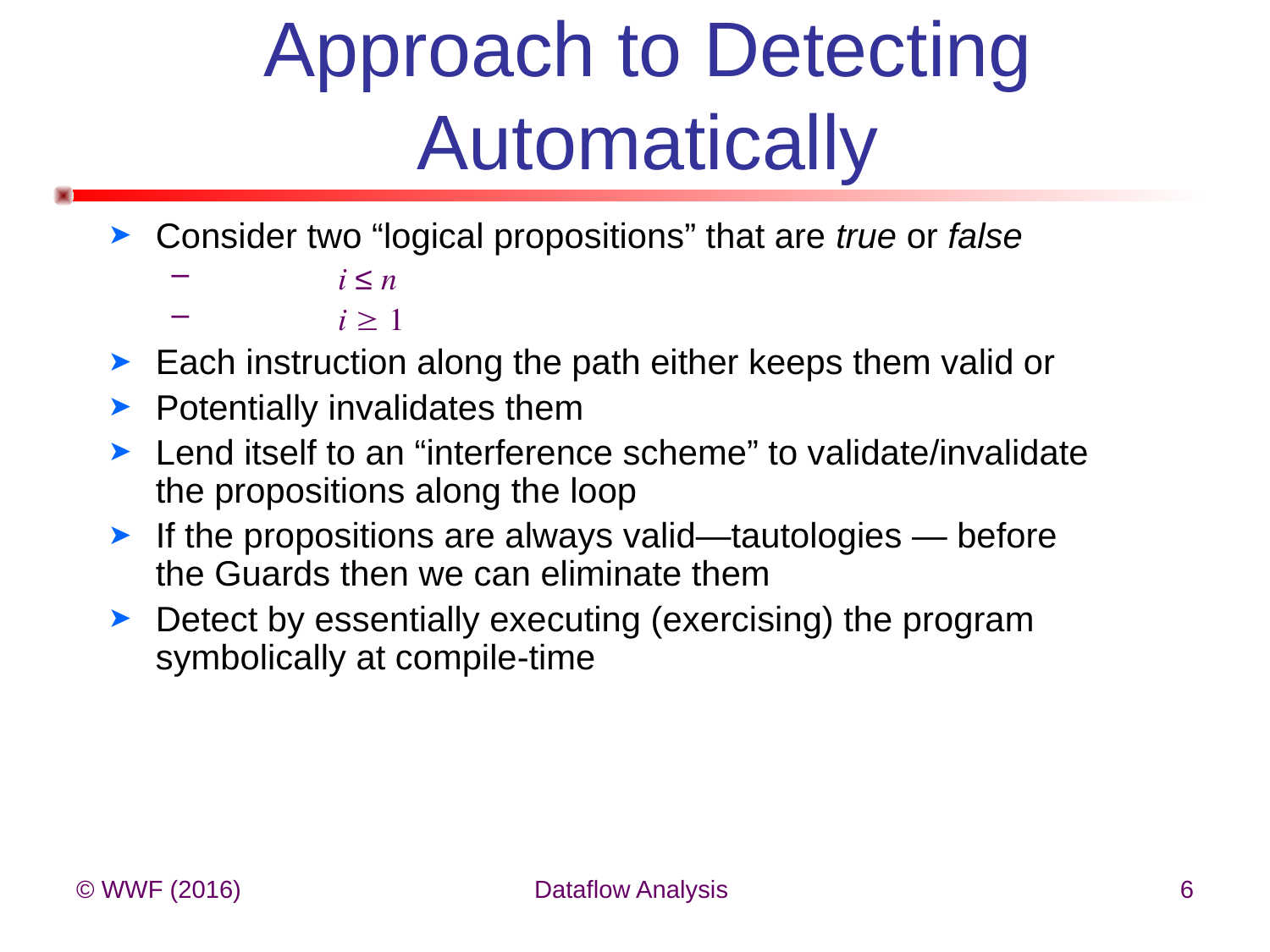

# Approach to Detecting Automatically
Consider two “logical propositions” that are true or false
	i ≤ n
	i ≥ 1
Each instruction along the path either keeps them valid or
Potentially invalidates them
Lend itself to an “interference scheme” to validate/invalidate the propositions along the loop
If the propositions are always valid—tautologies — before the Guards then we can eliminate them
Detect by essentially executing (exercising) the program symbolically at compile-time
© WWF (2016)
Dataflow Analysis
6